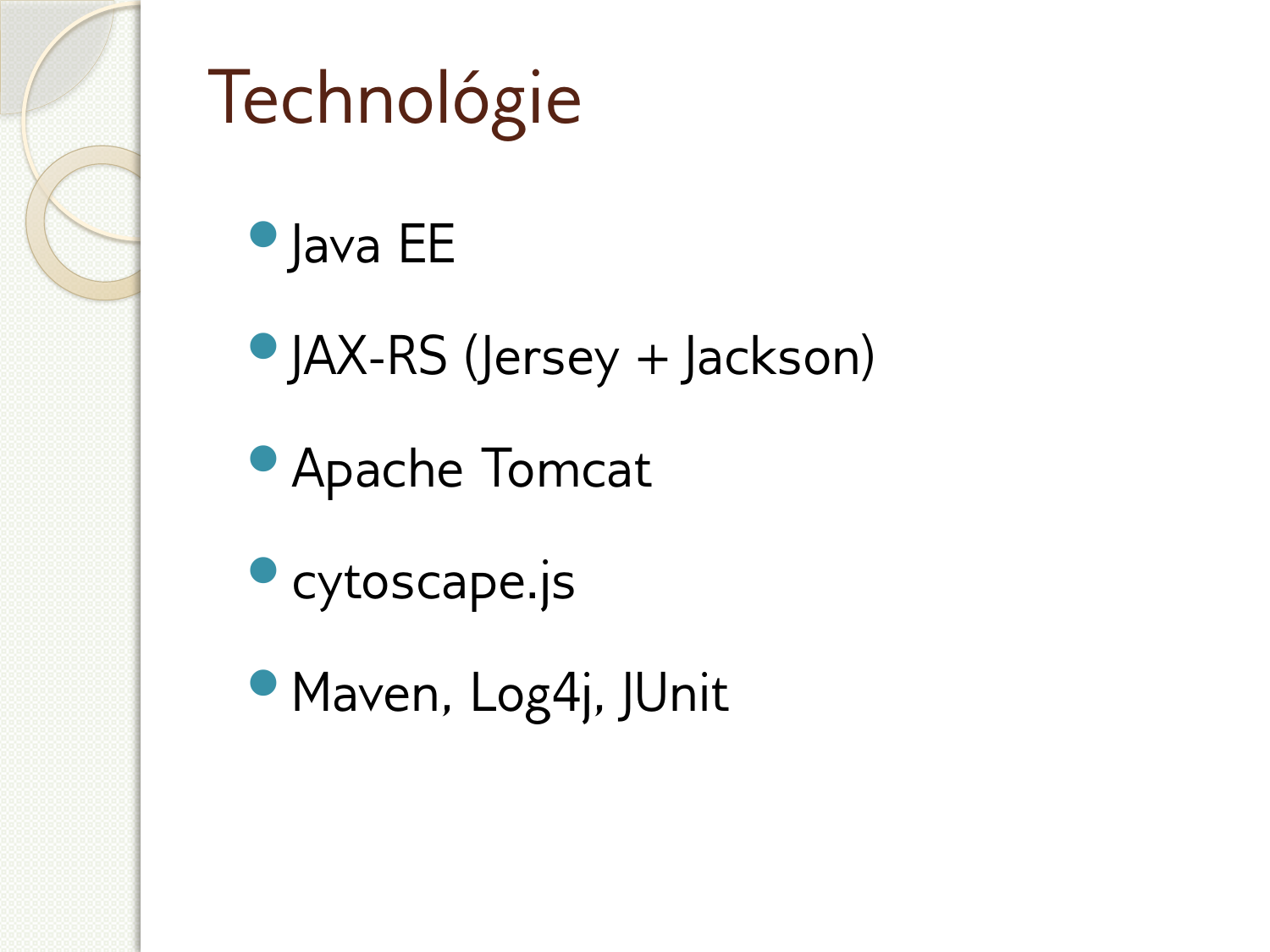

# Technológie
Java EE
JAX-RS (Jersey + Jackson)
Apache Tomcat
cytoscape.js
Maven, Log4j, JUnit